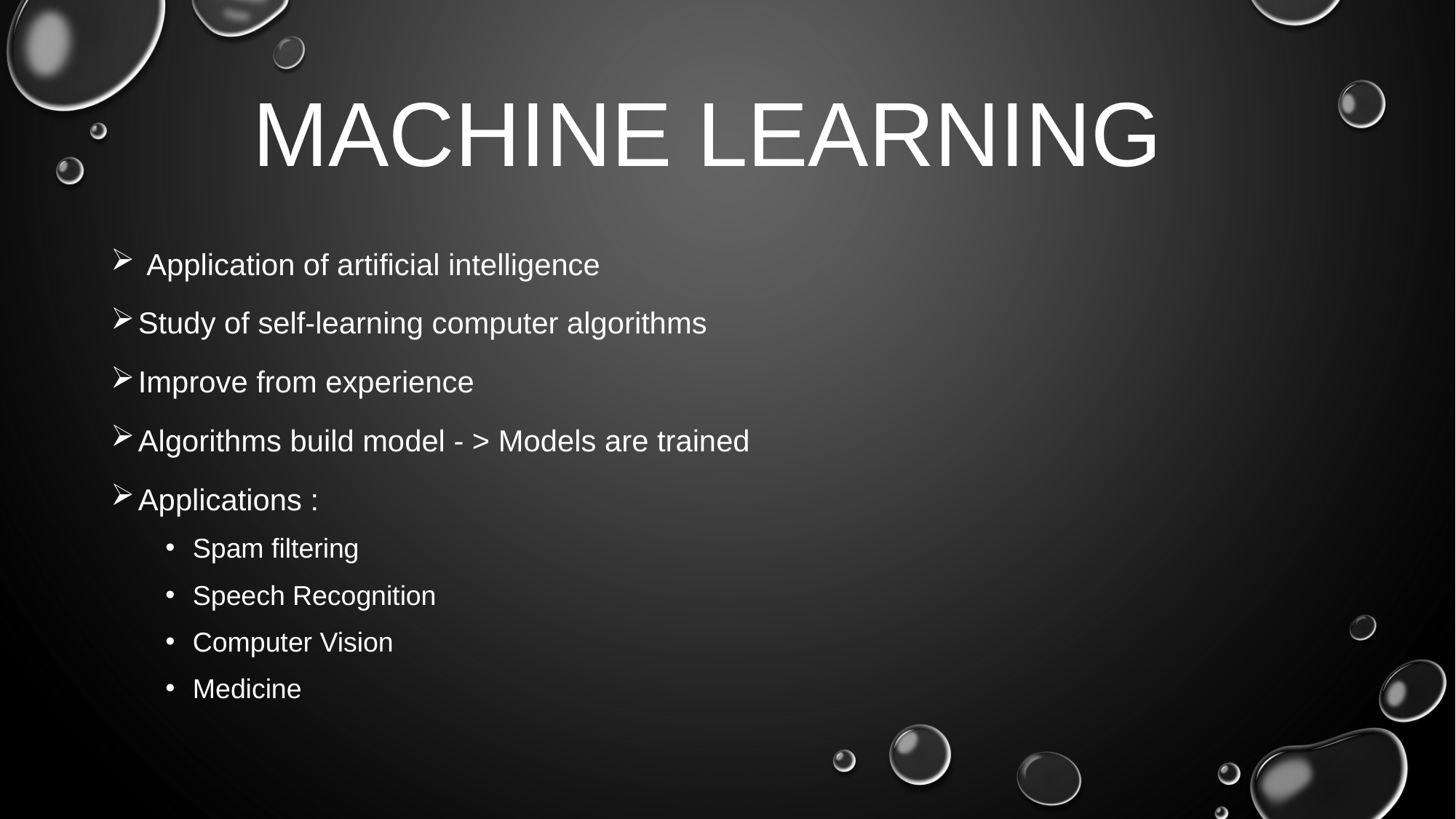

# Machine Learning
 Application of artificial intelligence
Study of self-learning computer algorithms
Improve from experience
Algorithms build model - > Models are trained
Applications :
Spam filtering
Speech Recognition
Computer Vision
Medicine